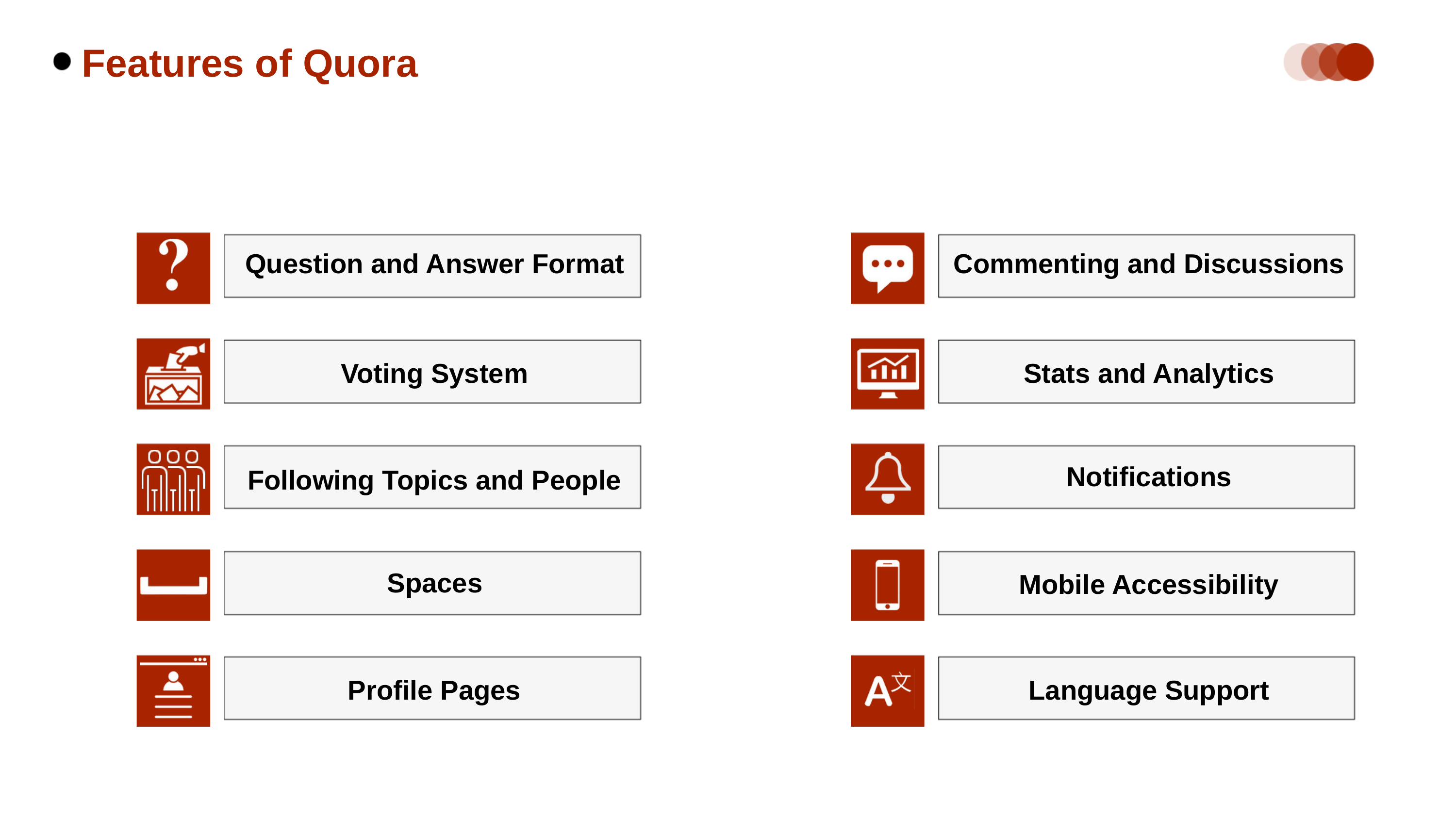

Features of Quora

Question and Answer Format
Commenting and Discussions

Voting System
Stats and Analytics

Notifications
Following Topics and People

Spaces
Mobile Accessibility

Profile Pages
Language Support